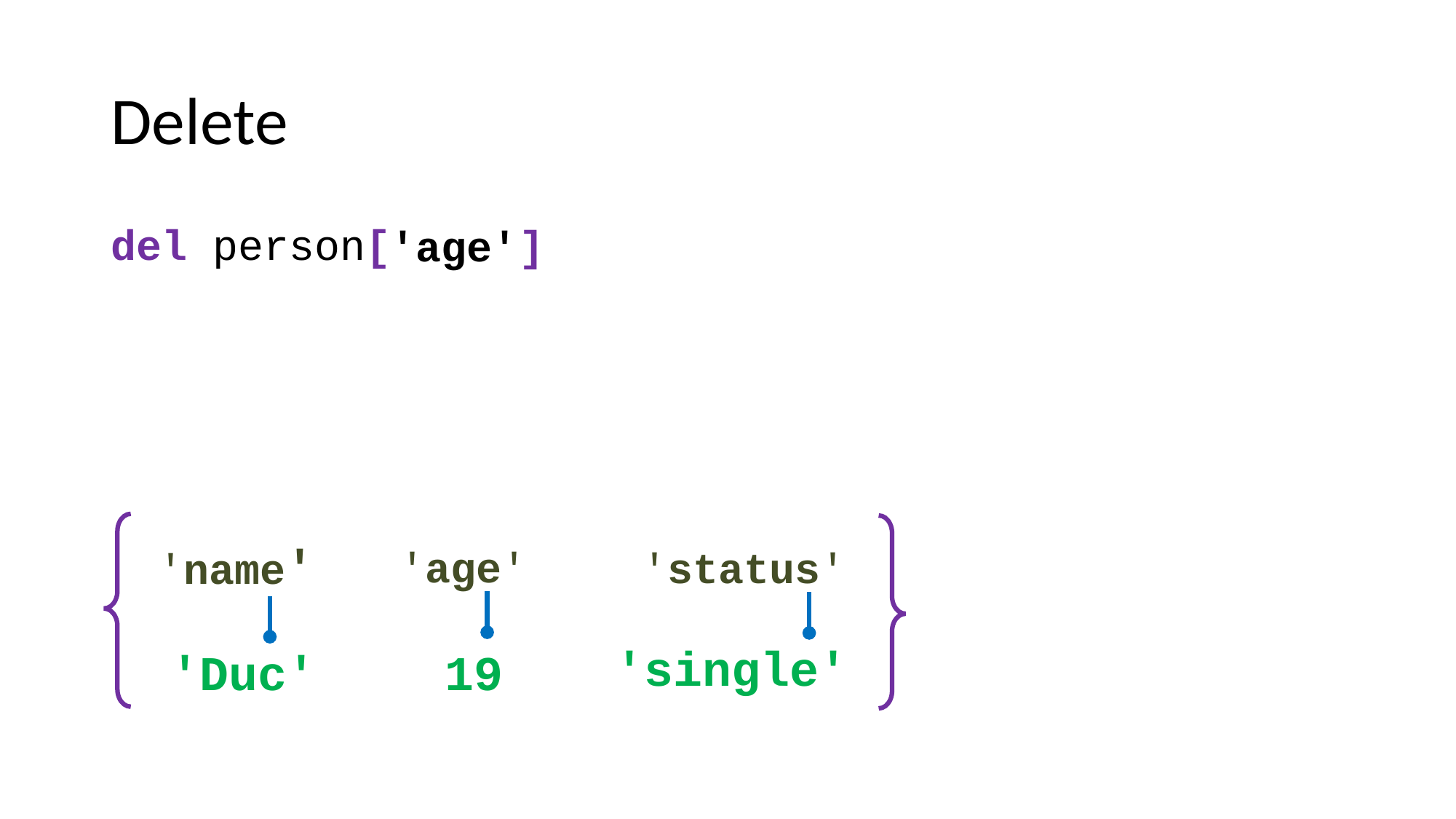

# Delete
]
'age'
del person[

'name'
'age'
'status'
'single'
'Duc'
19